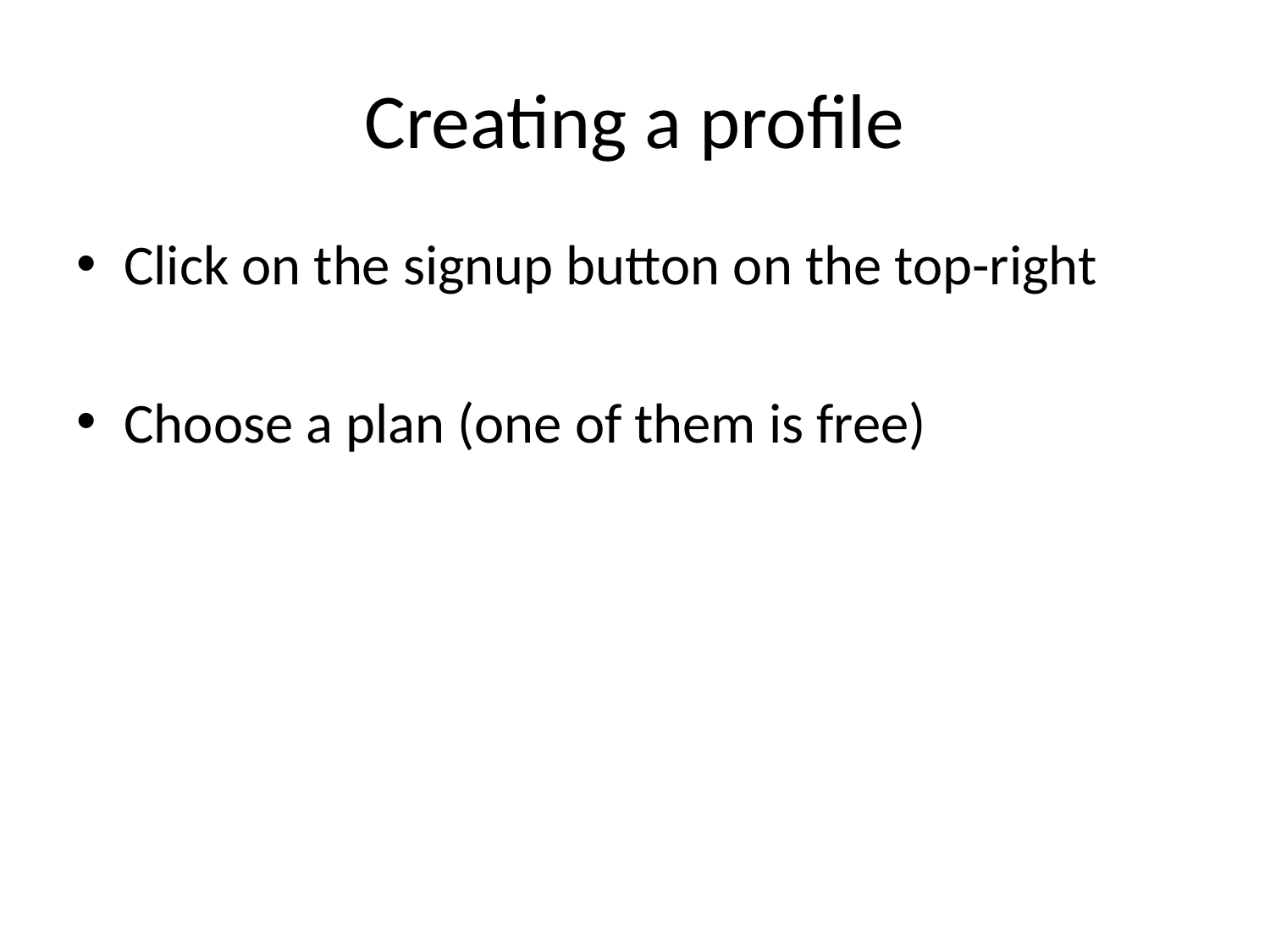

# Creating a profile
Click on the signup button on the top-right

Choose a plan (one of them is free)